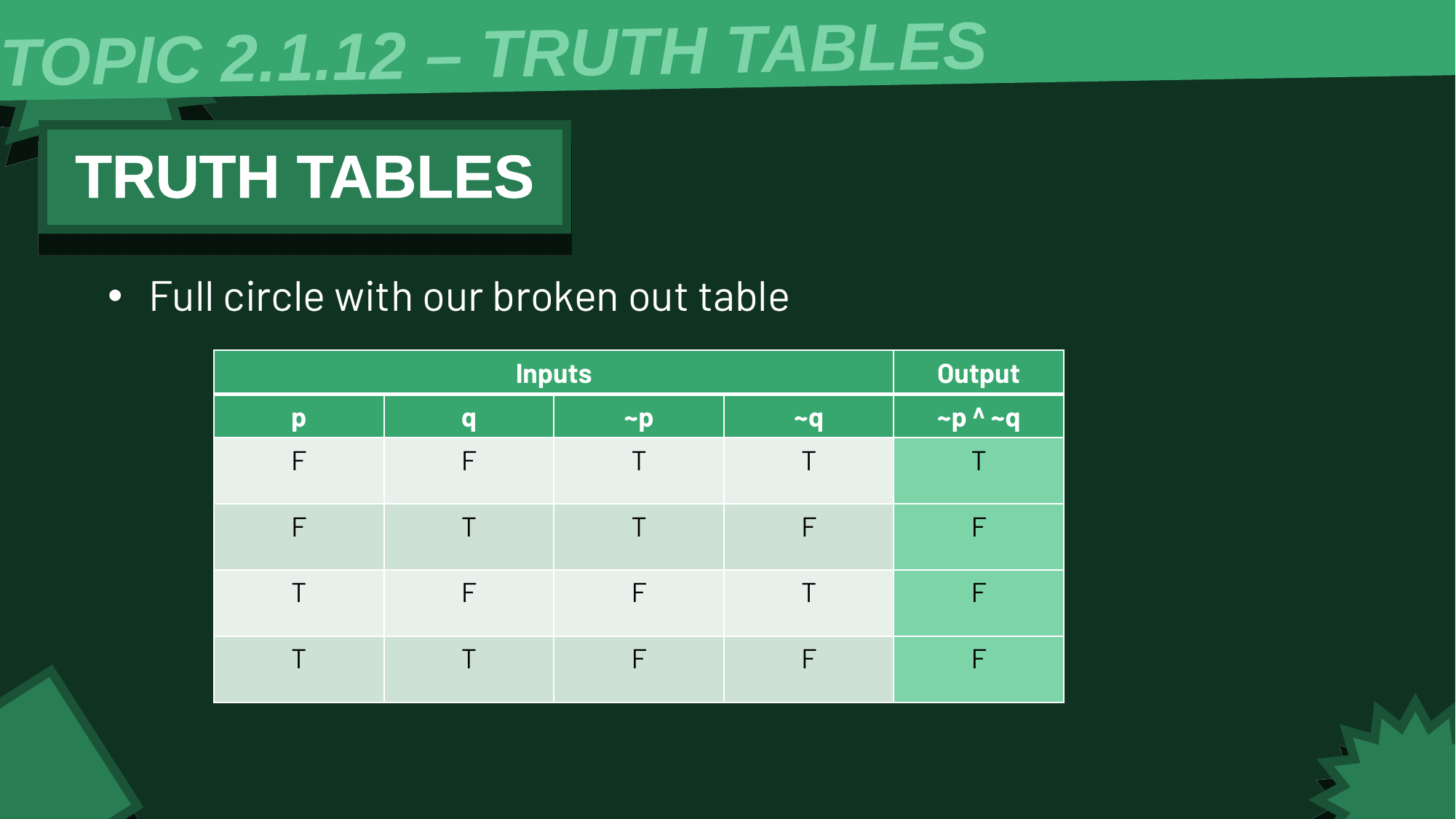

TOPIC 2.1.12 – TRUTH TABLES

TRUTH TABLES
Full circle with our broken out table
| Inputs |  |  |  | Output |
| --- | --- | --- | --- | --- |
| p | q | ~p | ~q | ~p ^ ~q |
| F | F | T | T | T |
| F | T | T | F | F |
| T | F | F | T | F |
| T | T | F | F | F |